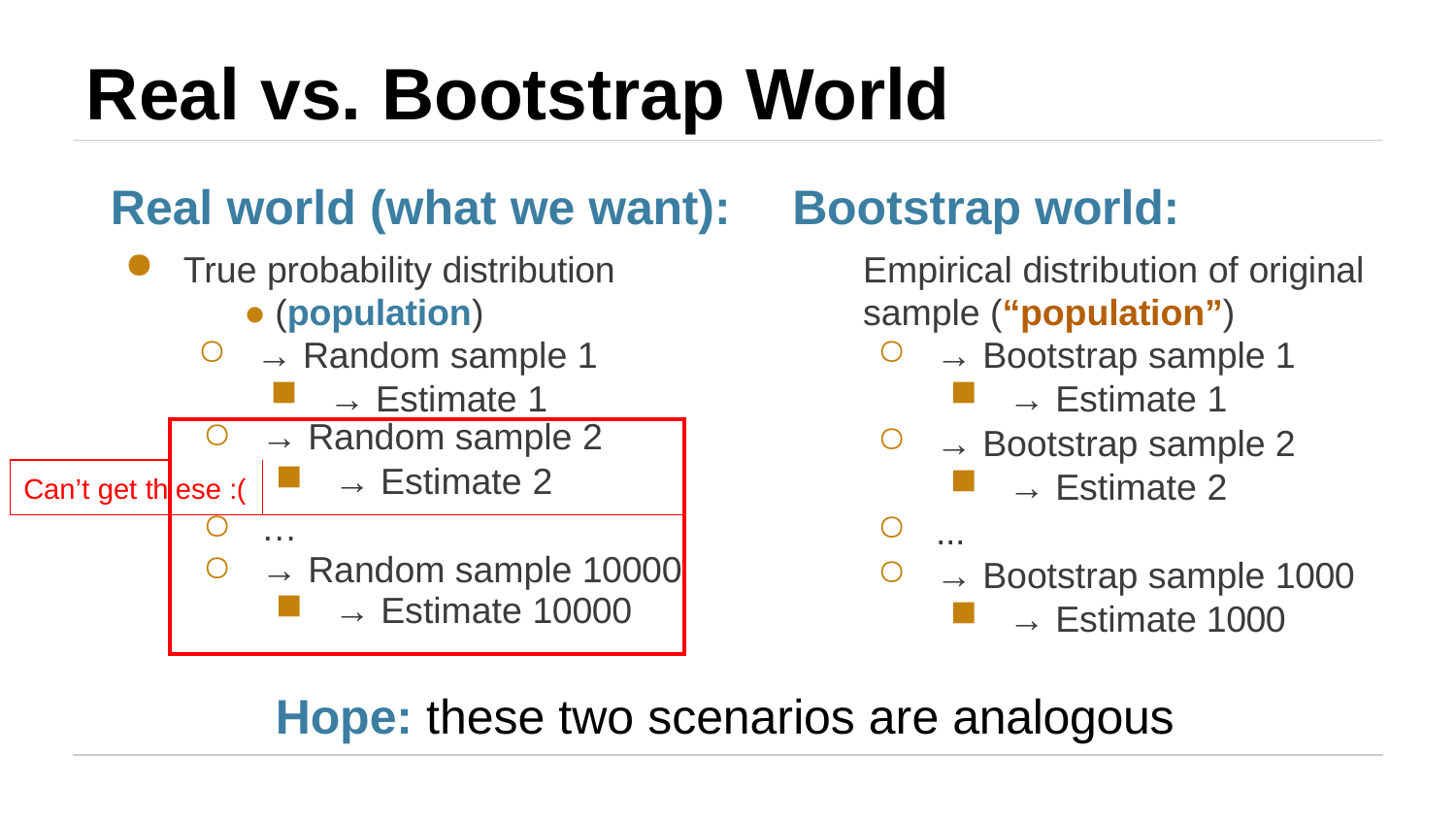

# Real vs. Bootstrap World
Real world (what we want):	Bootstrap world:
True probability distribution	● (population)
→ Random sample 1
→ Estimate 1
Empirical distribution of original sample (“population”)
→ Bootstrap sample 1
→ Estimate 1
→ Bootstrap sample 2
→ Estimate 2
|  | → Random sample 2 |  |
| --- | --- | --- |
| Can’t get th | ese :( | → Estimate 2 |
|  | … → Random sample 10000 → Estimate 10000 |  |

...
→ Bootstrap sample 1000
→ Estimate 1000

Hope: these two scenarios are analogous